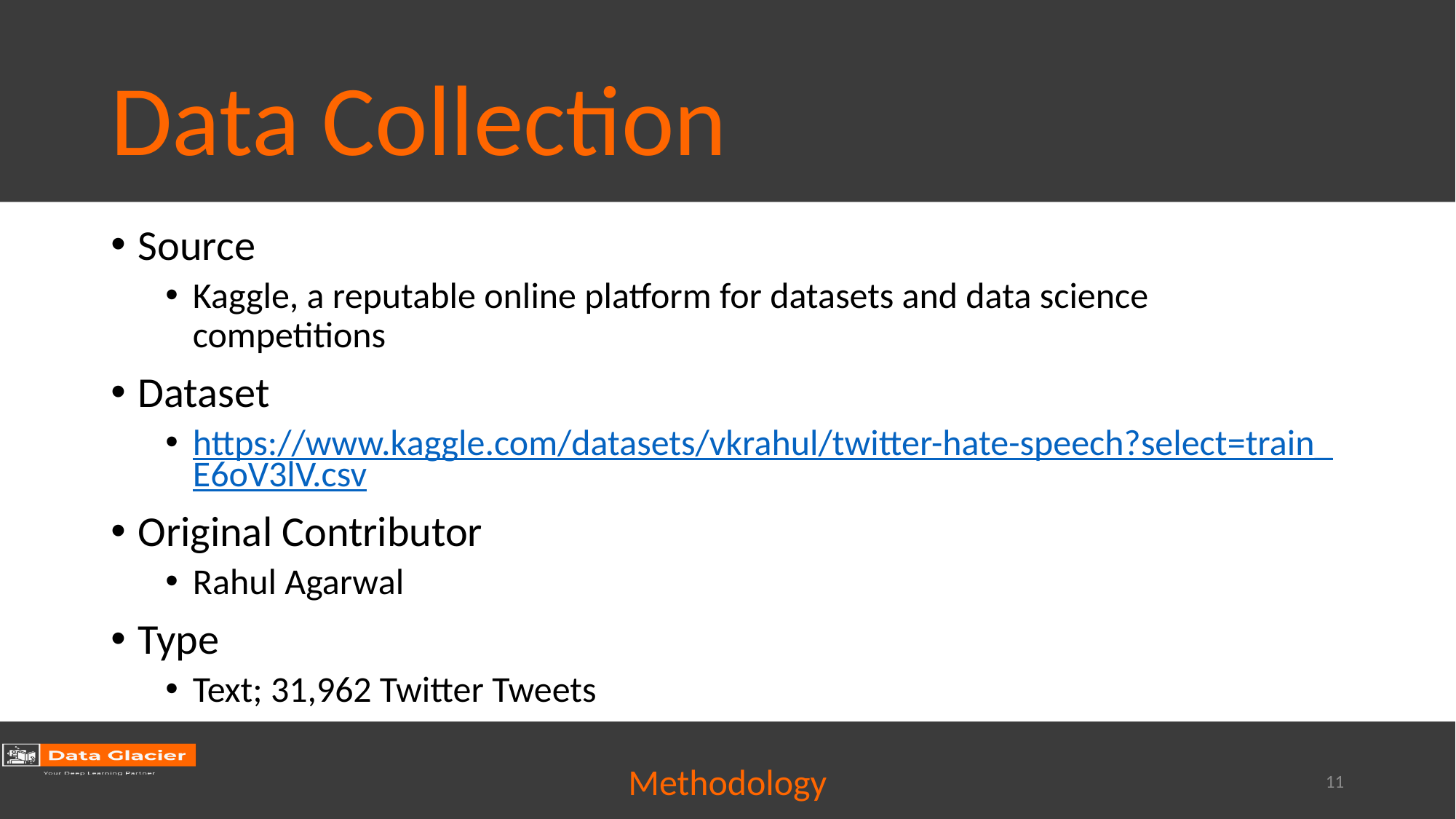

# Data Collection
Source
Kaggle, a reputable online platform for datasets and data science competitions
Dataset
https://www.kaggle.com/datasets/vkrahul/twitter-hate-speech?select=train_E6oV3lV.csv
Original Contributor
Rahul Agarwal
Type
Text; 31,962 Twitter Tweets

Methodology
11